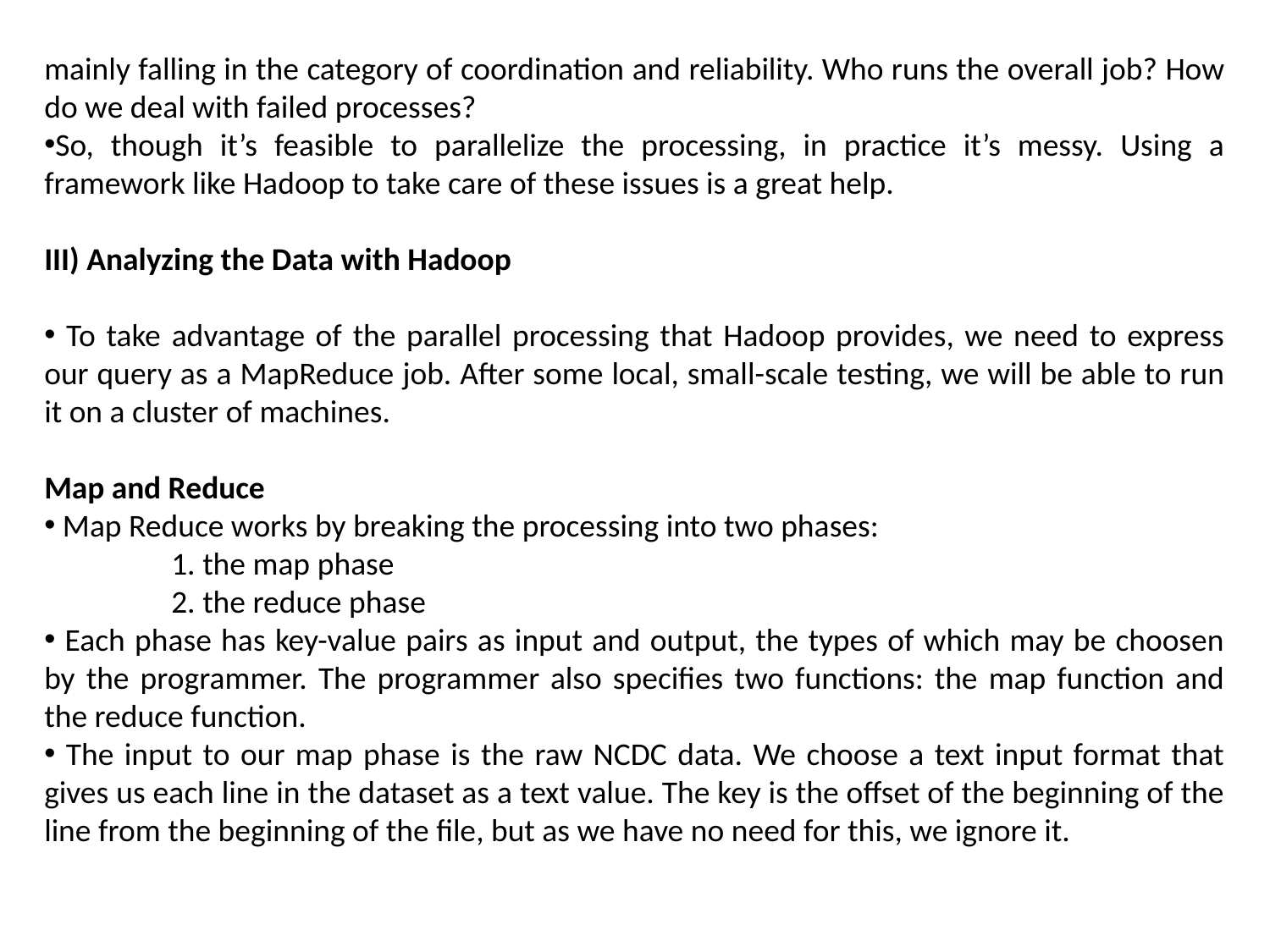

mainly falling in the category of coordination and reliability. Who runs the overall job? How do we deal with failed processes?
So, though it’s feasible to parallelize the processing, in practice it’s messy. Using a framework like Hadoop to take care of these issues is a great help.

III) Analyzing the Data with Hadoop

 To take advantage of the parallel processing that Hadoop provides, we need to express our query as a MapReduce job. After some local, small-scale testing, we will be able to run it on a cluster of machines.

Map and Reduce
 Map Reduce works by breaking the processing into two phases:
	1. the map phase
	2. the reduce phase
 Each phase has key-value pairs as input and output, the types of which may be choosen by the programmer. The programmer also specifies two functions: the map function and the reduce function.
 The input to our map phase is the raw NCDC data. We choose a text input format that gives us each line in the dataset as a text value. The key is the offset of the beginning of the line from the beginning of the file, but as we have no need for this, we ignore it.